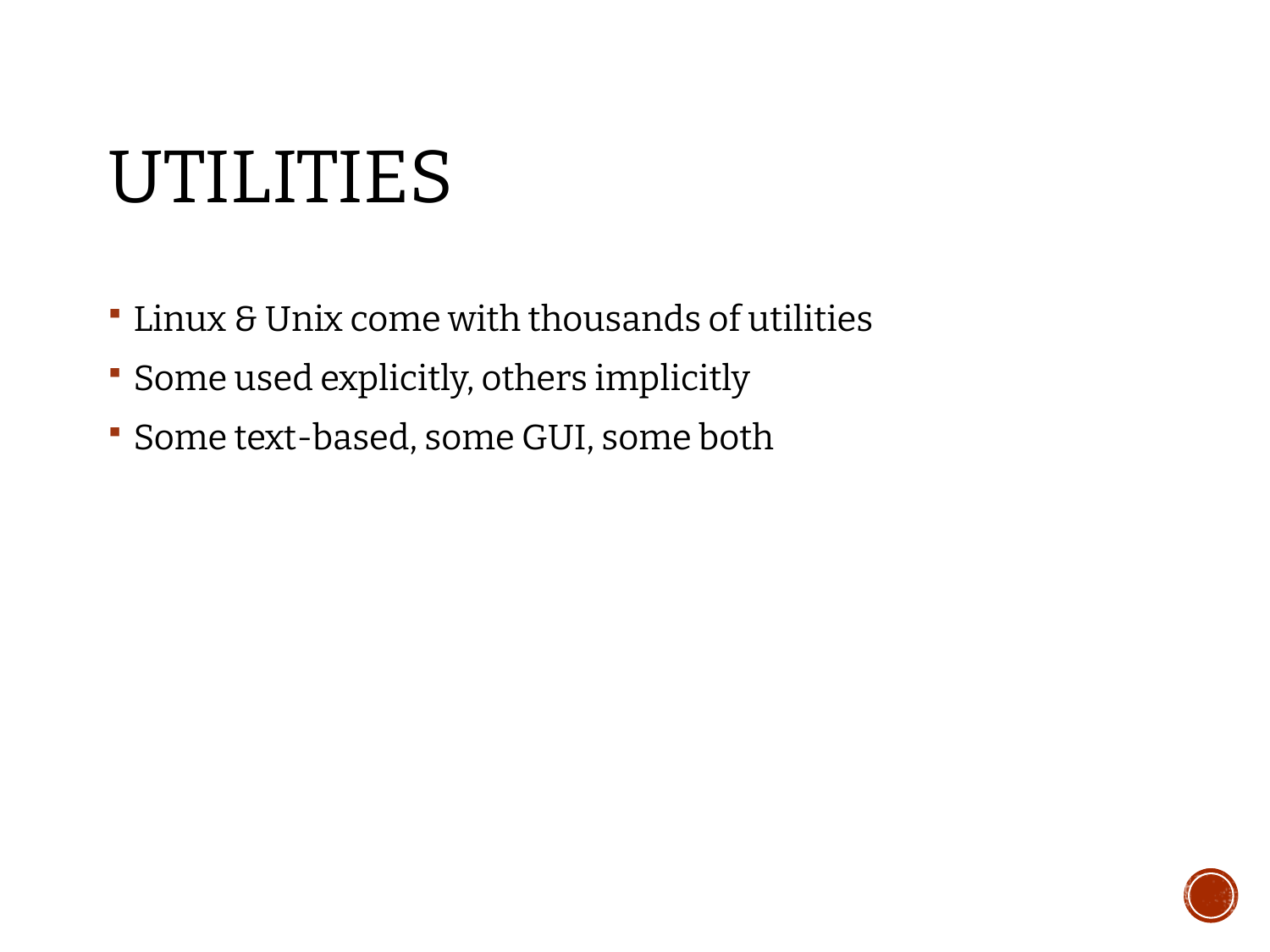

# Utilities
Linux & Unix come with thousands of utilities
Some used explicitly, others implicitly
Some text-based, some GUI, some both